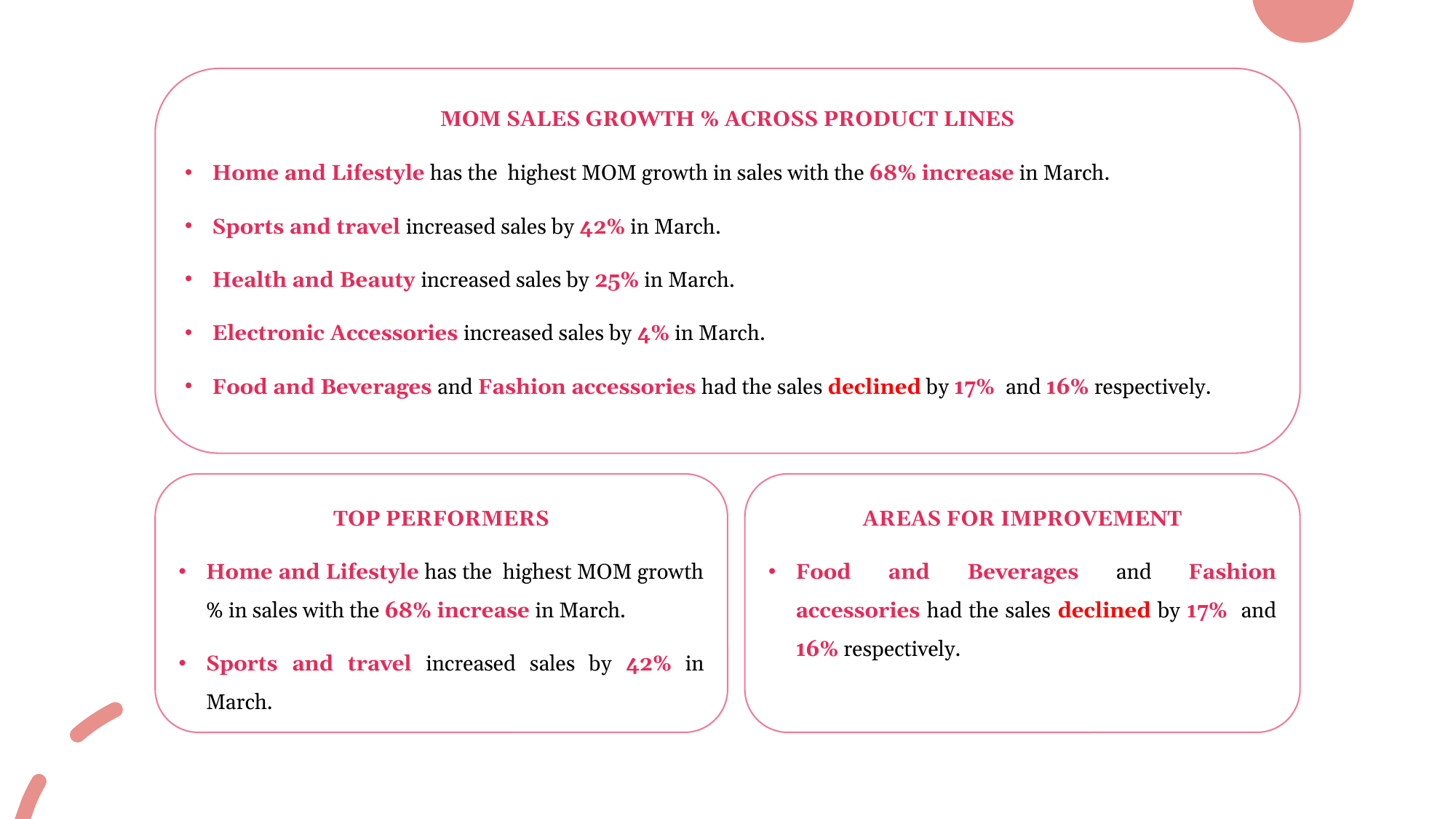

MOM SALES GROWTH % ACROSS PRODUCT LINES
Home and Lifestyle has the  highest MOM growth in sales with the 68% increase in March.
Sports and travel increased sales by 42% in March.
Health and Beauty increased sales by 25% in March.
Electronic Accessories increased sales by 4% in March.
Food and Beverages and Fashion accessories had the sales declined by 17%  and 16% respectively.

TOP PERFORMERS
Home and Lifestyle has the  highest MOM growth % in sales with the 68% increase in March.
Sports and travel increased sales by 42% in March.

AREAS FOR IMPROVEMENT
Food and Beverages and Fashion accessories had the sales declined by 17%  and 16% respectively.